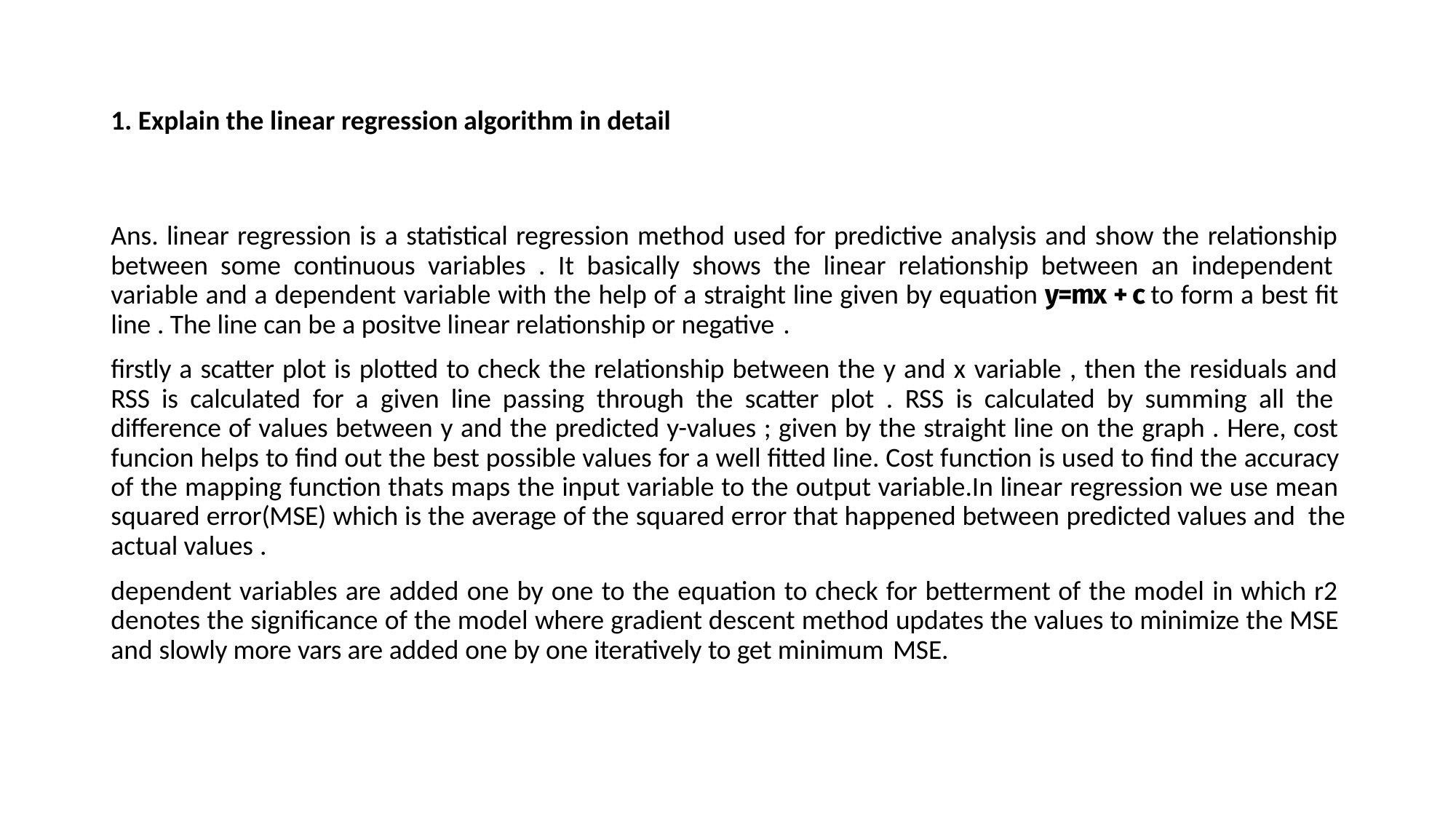

1. Explain the linear regression algorithm in detail
Ans. linear regression is a statistical regression method used for predictive analysis and show the relationship  between some continuous variables . It basically shows the linear relationship between an independent  variable and a dependent variable with the help of a straight line given by equation y=mx + c to form a best fit  line . The line can be a positve linear relationship or negative .
firstly a scatter plot is plotted to check the relationship between the y and x variable , then the residuals and  RSS is calculated for a given line passing through the scatter plot . RSS is calculated by summing all the  difference of values between y and the predicted y-values ; given by the straight line on the graph . Here, cost  funcion helps to find out the best possible values for a well fitted line. Cost function is used to find the accuracy  of the mapping function thats maps the input variable to the output variable.In linear regression we use mean  squared error(MSE) which is the average of the squared error that happened between predicted values and  the actual values .
dependent variables are added one by one to the equation to check for betterment of the model in which r2  denotes the significance of the model where gradient descent method updates the values to minimize the MSE  and slowly more vars are added one by one iteratively to get minimum MSE.